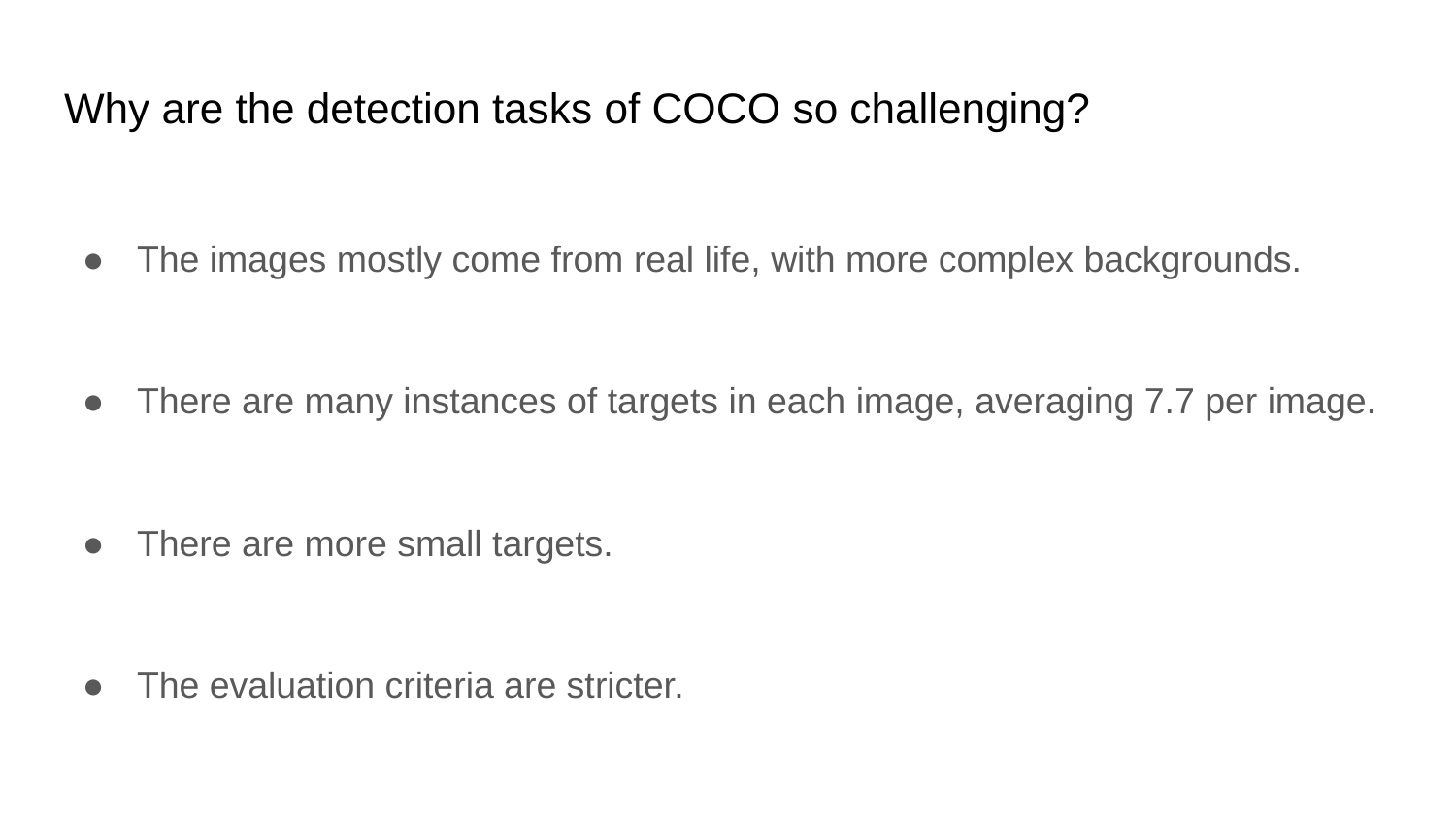

# Why are the detection tasks of COCO so challenging?
The images mostly come from real life, with more complex backgrounds.

There are many instances of targets in each image, averaging 7.7 per image.

There are more small targets.

The evaluation criteria are stricter.